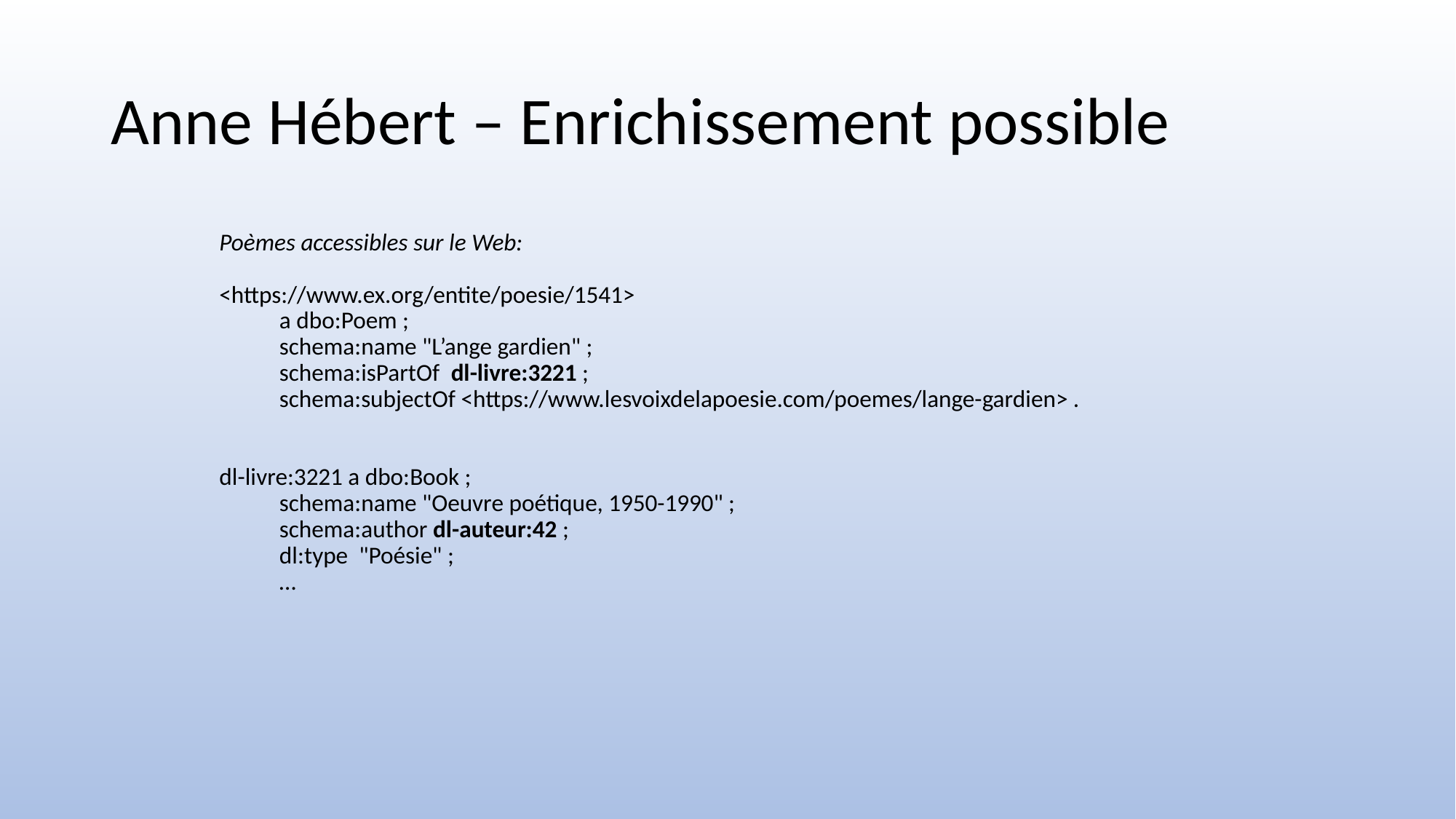

# Anne Hébert – Enrichissement possible

Poèmes accessibles sur le Web:

<https://www.ex.org/entite/poesie/1541>
           a dbo:Poem ;
           schema:name "L’ange gardien" ;
           schema:isPartOf  dl-livre:3221 ;
           schema:subjectOf <https://www.lesvoixdelapoesie.com/poemes/lange-gardien> .

dl-livre:3221 a dbo:Book ;
           schema:name "Oeuvre poétique, 1950-1990" ;
           schema:author dl-auteur:42 ;
           dl:type  "Poésie" ;
           …